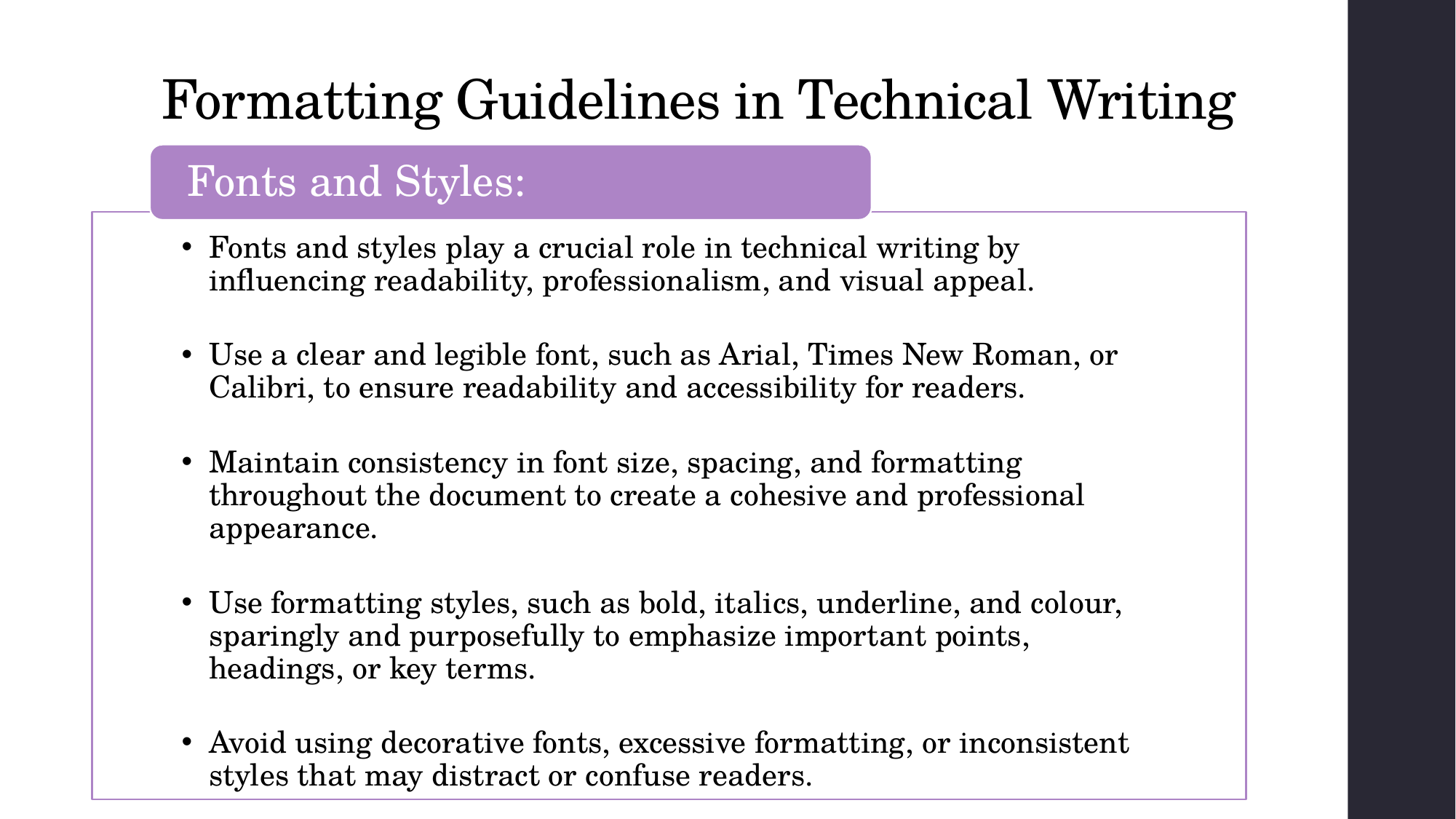

# Formatting Guidelines in Technical Writing
Fonts and styles play a crucial role in technical writing by influencing readability, professionalism, and visual appeal.

Use a clear and legible font, such as Arial, Times New Roman, or Calibri, to ensure readability and accessibility for readers.

Maintain consistency in font size, spacing, and formatting throughout the document to create a cohesive and professional appearance.

Use formatting styles, such as bold, italics, underline, and colour, sparingly and purposefully to emphasize important points, headings, or key terms.

Avoid using decorative fonts, excessive formatting, or inconsistent styles that may distract or confuse readers.
Fonts and Styles: